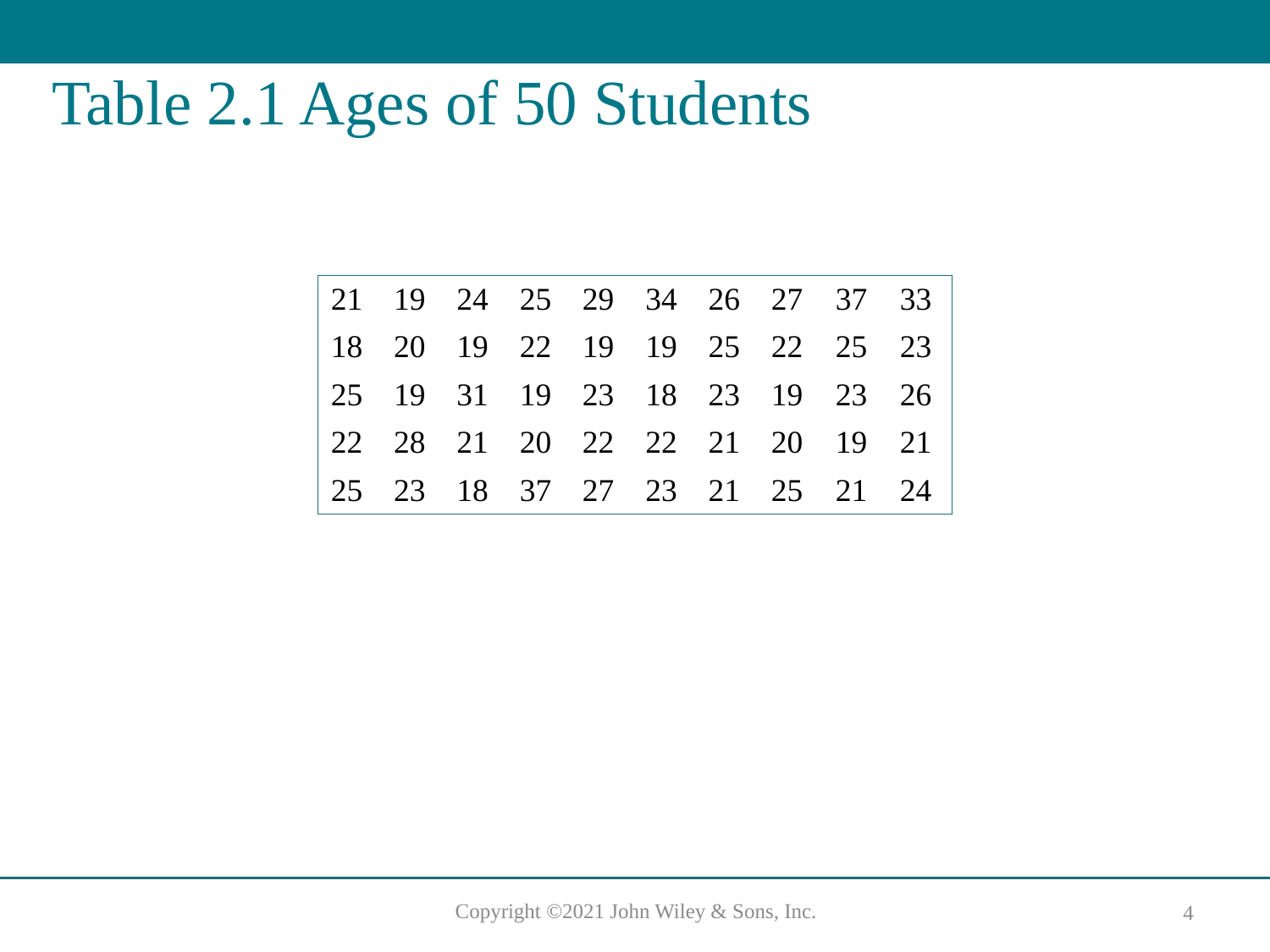

# Table 2.1 Ages of 50 Students
| 21 | 19 | 24 | 25 | 29 | 34 | 26 | 27 | 37 | 33 |
| --- | --- | --- | --- | --- | --- | --- | --- | --- | --- |
| 18 | 20 | 19 | 22 | 19 | 19 | 25 | 22 | 25 | 23 |
| 25 | 19 | 31 | 19 | 23 | 18 | 23 | 19 | 23 | 26 |
| 22 | 28 | 21 | 20 | 22 | 22 | 21 | 20 | 19 | 21 |
| 25 | 23 | 18 | 37 | 27 | 23 | 21 | 25 | 21 | 24 |